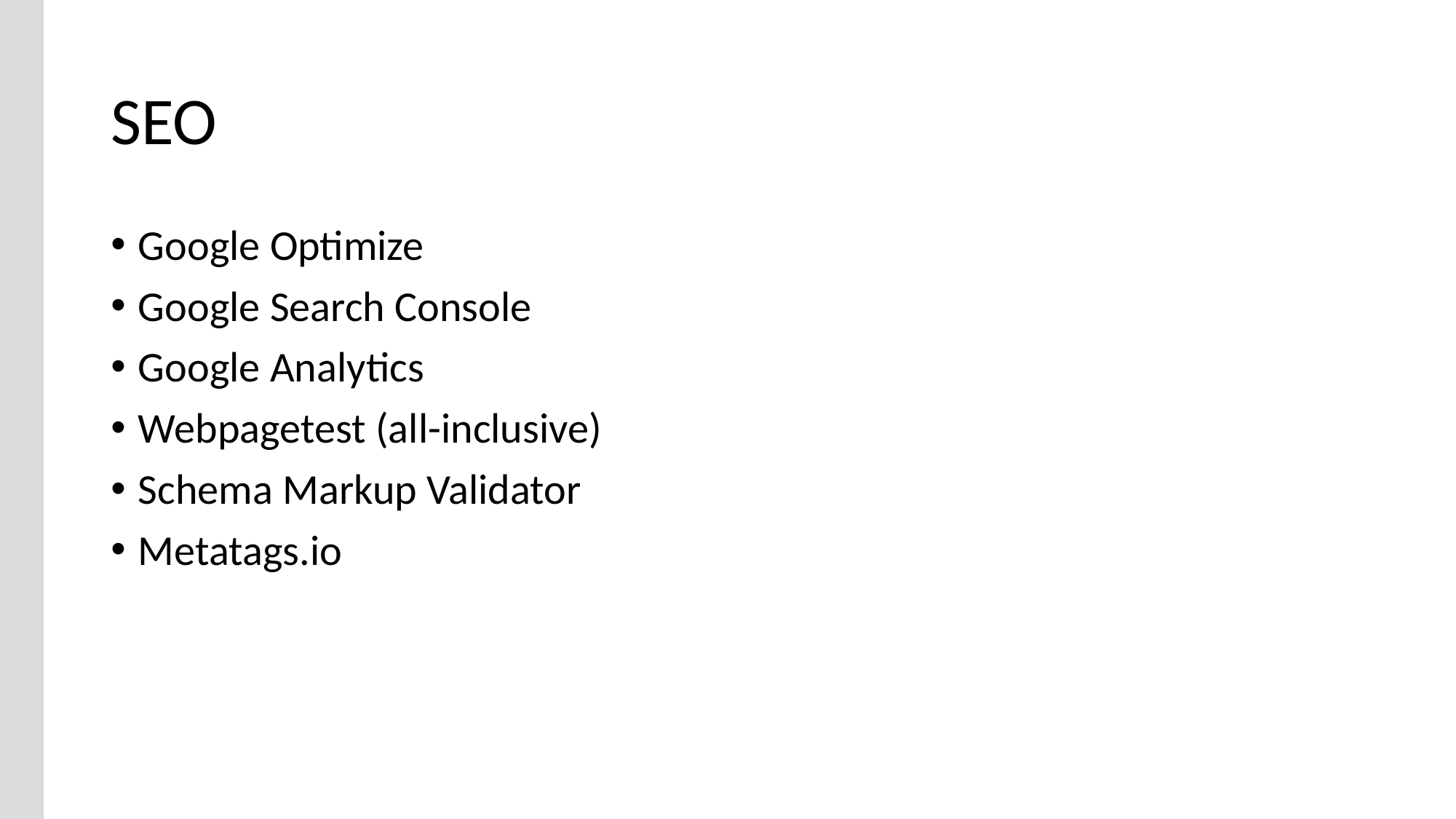

# SEO
Google Optimize
Google Search Console
Google Analytics
Webpagetest (all-inclusive)
Schema Markup Validator
Metatags.io